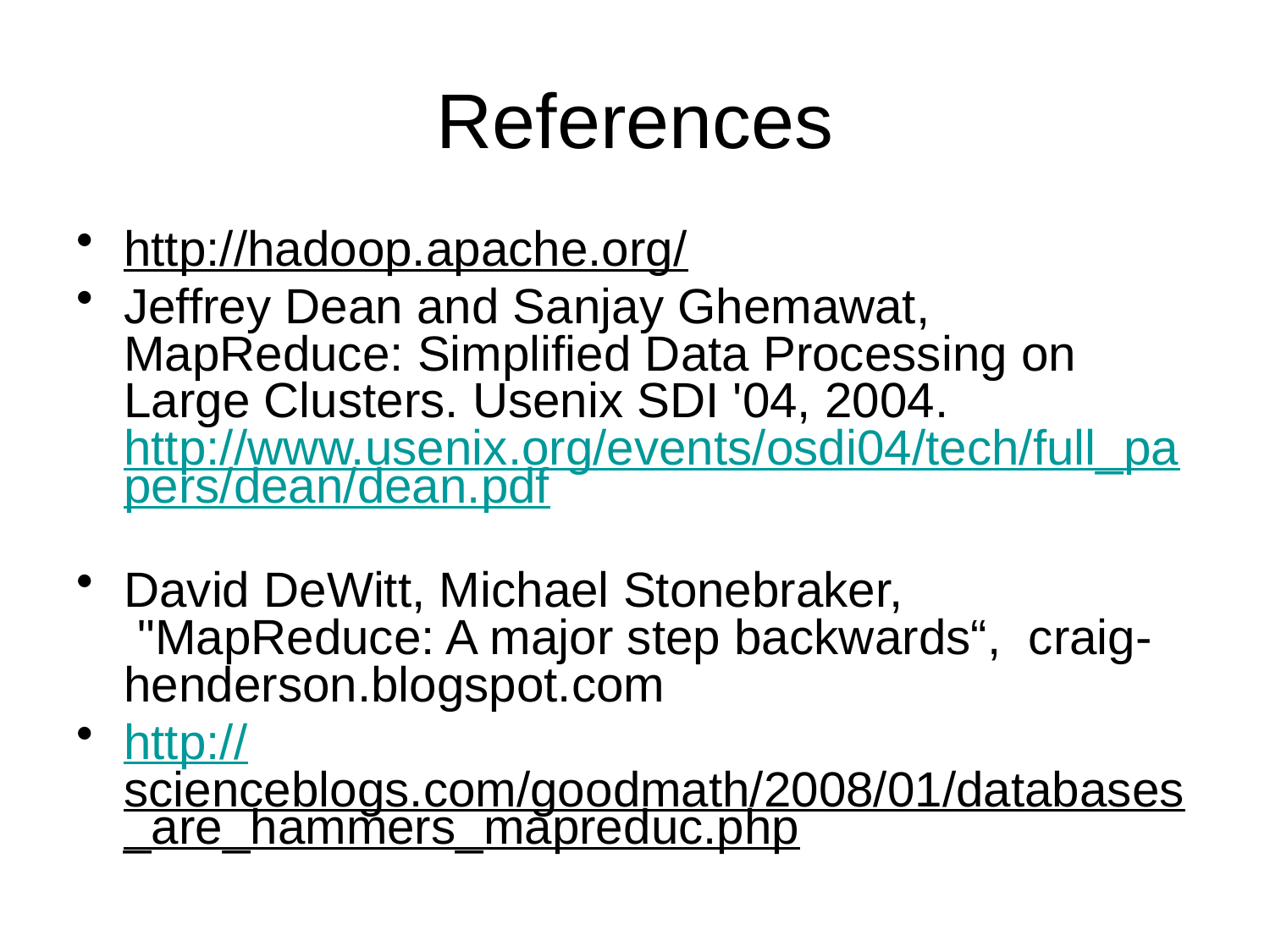

# References
http://hadoop.apache.org/
Jeffrey Dean and Sanjay Ghemawat, MapReduce: Simplified Data Processing on Large Clusters. Usenix SDI '04, 2004. http://www.usenix.org/events/osdi04/tech/full_papers/dean/dean.pdf
David DeWitt, Michael Stonebraker,  "MapReduce: A major step backwards“,  craig-henderson.blogspot.com
http://scienceblogs.com/goodmath/2008/01/databases_are_hammers_mapreduc.php